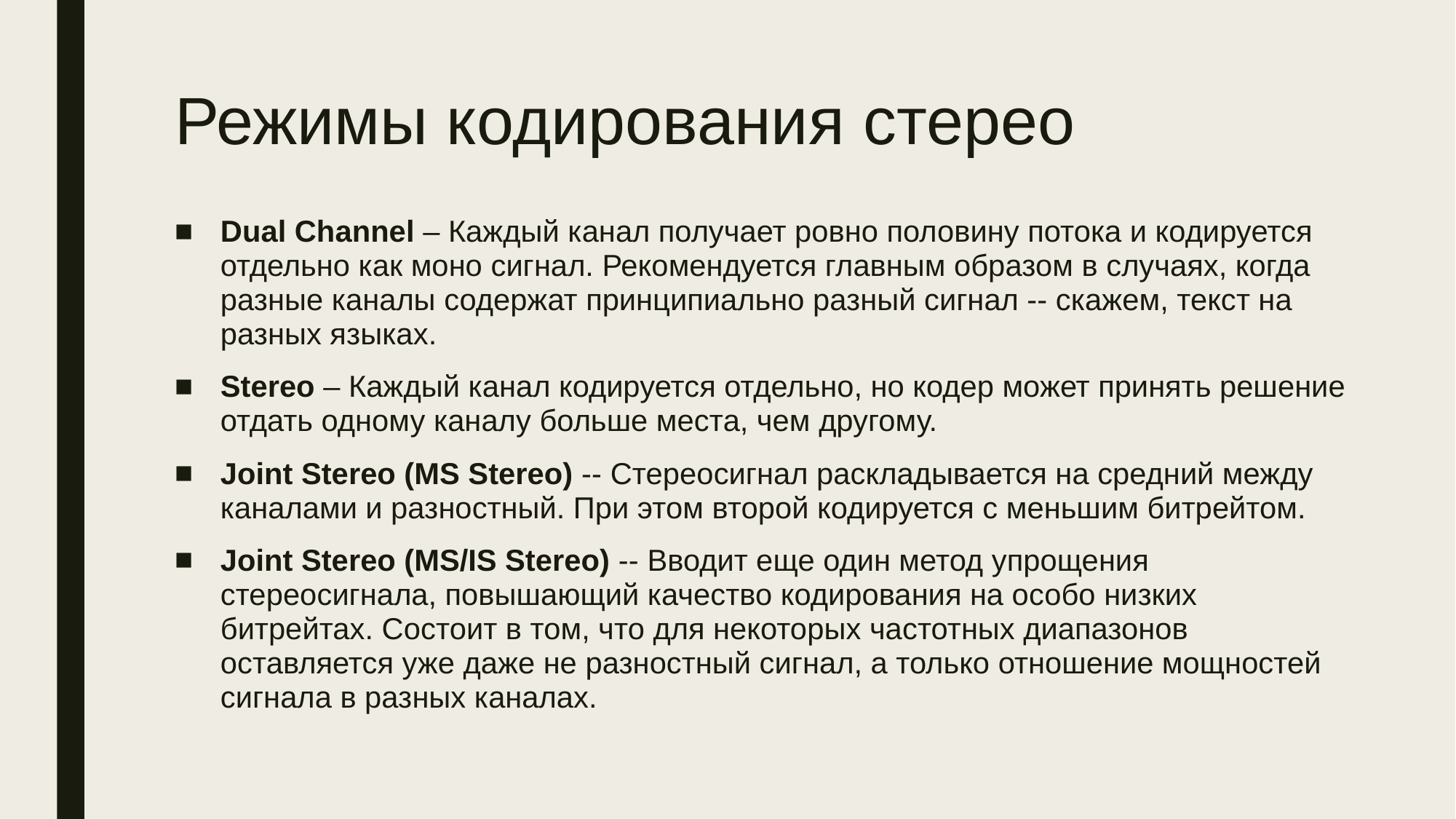

# Режимы кодирования стерео
Dual Channel – Каждый канал получает ровно половину потока и кодируется отдельно как моно сигнал. Рекомендуется главным образом в случаях, когда разные каналы содержат принципиально разный сигнал -- скажем, текст на разных языках.
Stereo – Каждый канал кодируется отдельно, но кодер может принять решение отдать одному каналу больше места, чем другому.
Joint Stereo (MS Stereo) -- Стереосигнал раскладывается на средний между каналами и разностный. При этом второй кодируется с меньшим битрейтом.
Joint Stereo (MS/IS Stereo) -- Вводит еще один метод упрощения стереосигнала, повышающий качество кодирования на особо низких битрейтах. Состоит в том, что для некоторых частотных диапазонов оставляется уже даже не разностный сигнал, а только отношение мощностей сигнала в разных каналах.